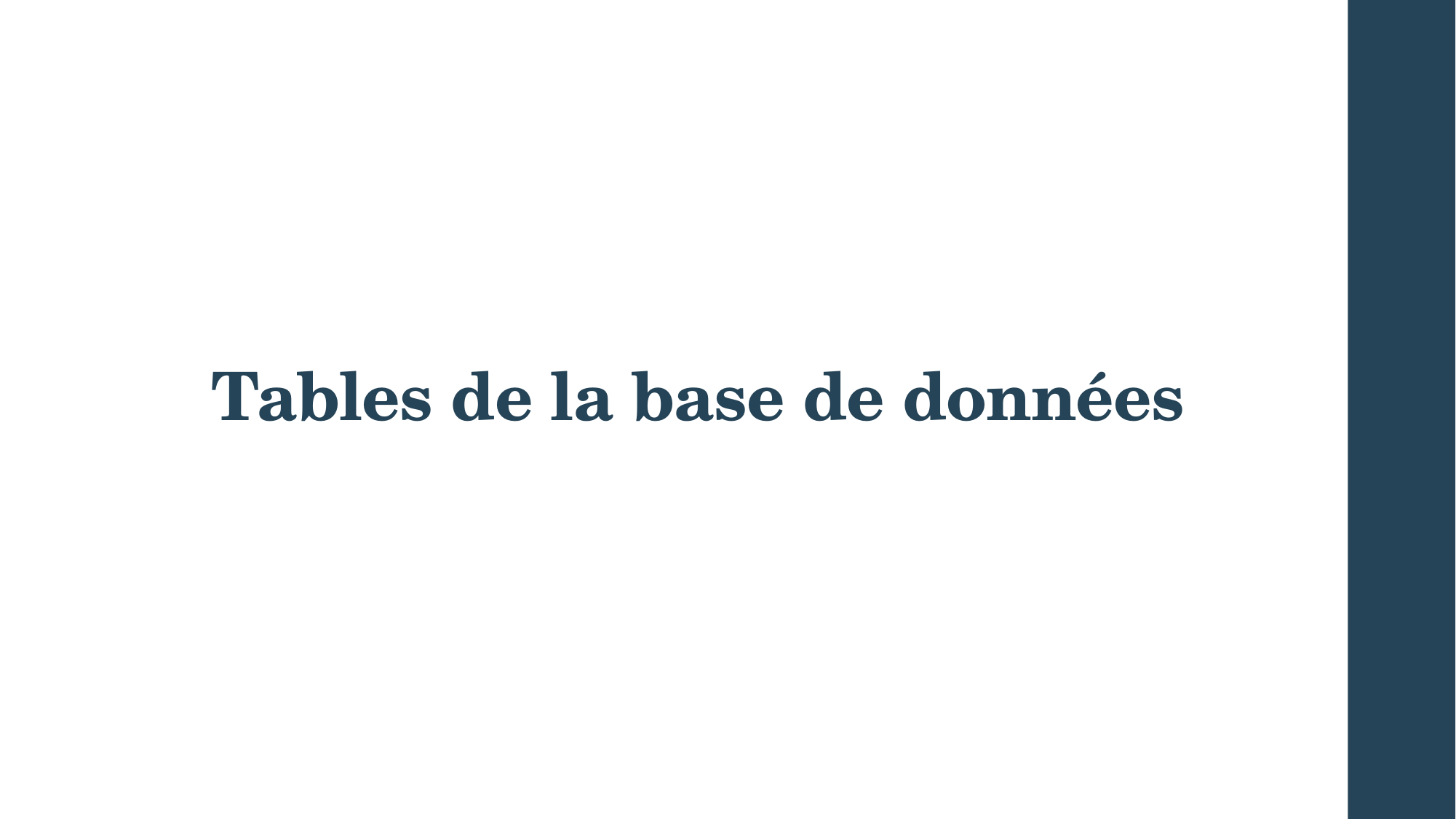

# Tables de la base de données